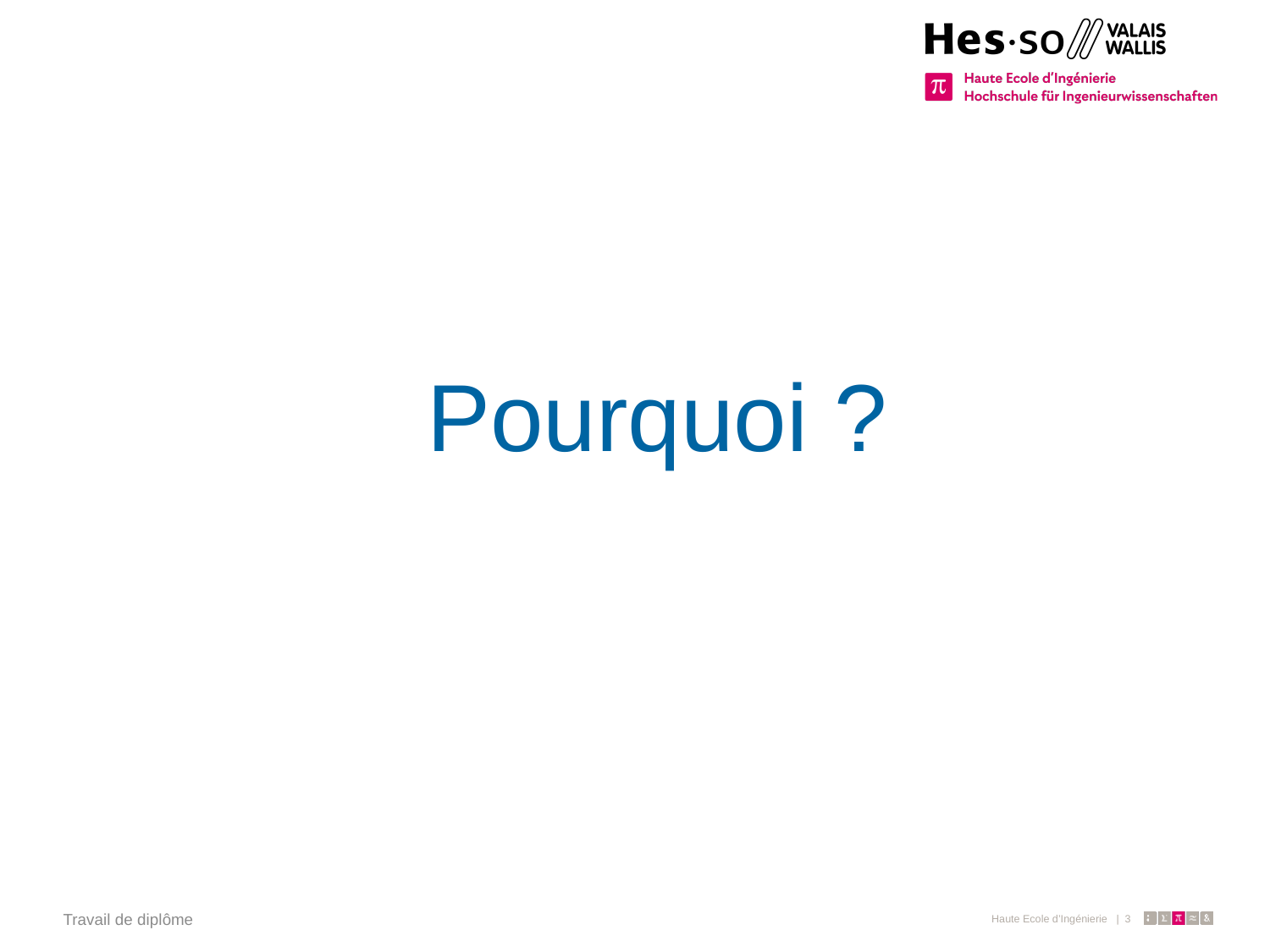

# Pourquoi ?
Travail de diplôme
Haute Ecole d’Ingénierie   |  3